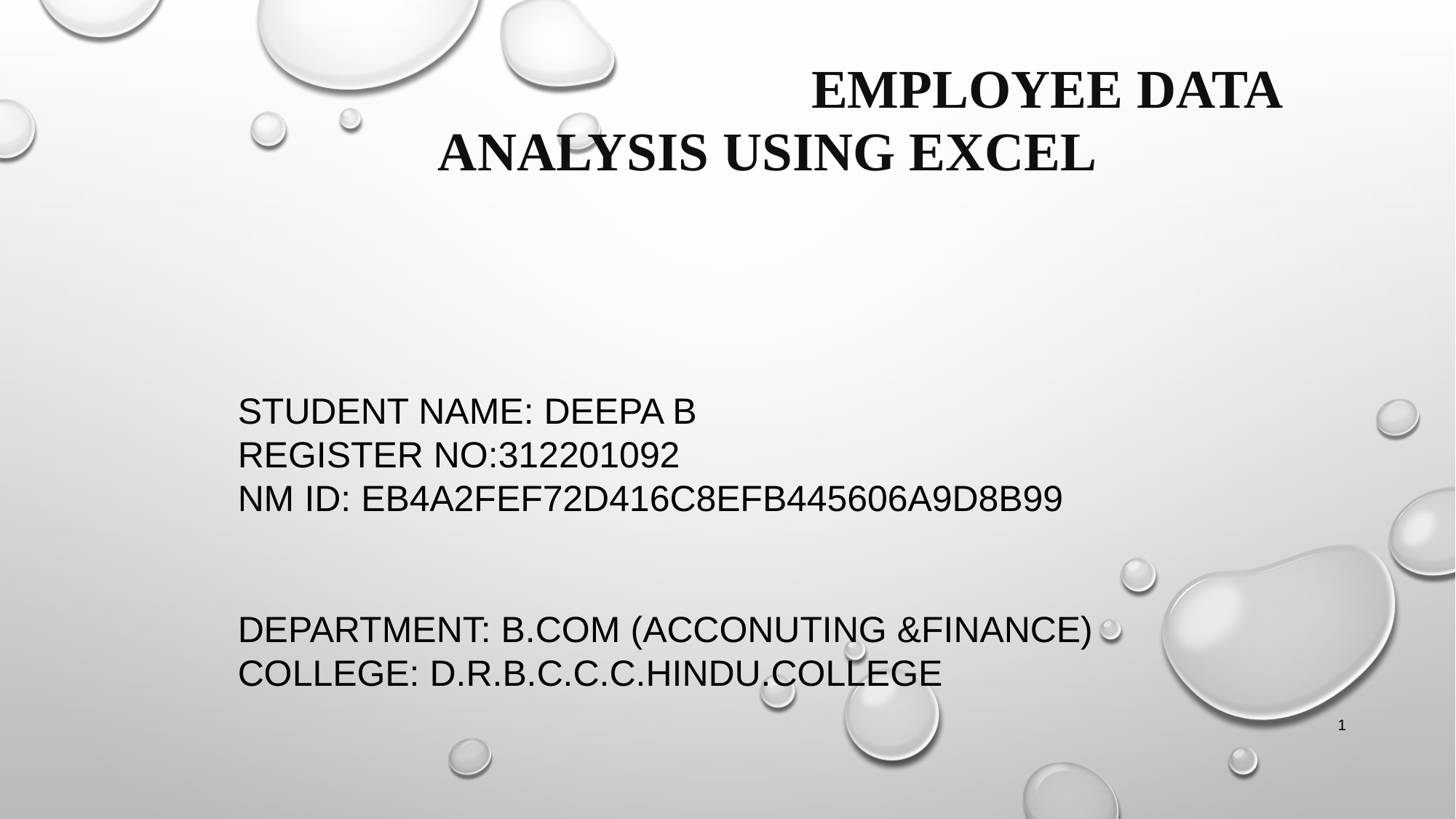

# Employee Data Analysis using Excel
STUDENT NAME: DEEPA B
REGISTER NO:312201092
NM ID: EB4A2FEF72D416C8EFB445606A9D8B99
DEPARTMENT: B.COM (ACCONUTING &FINANCE)
COLLEGE: D.R.B.C.C.C.HINDU.COLLEGE

1